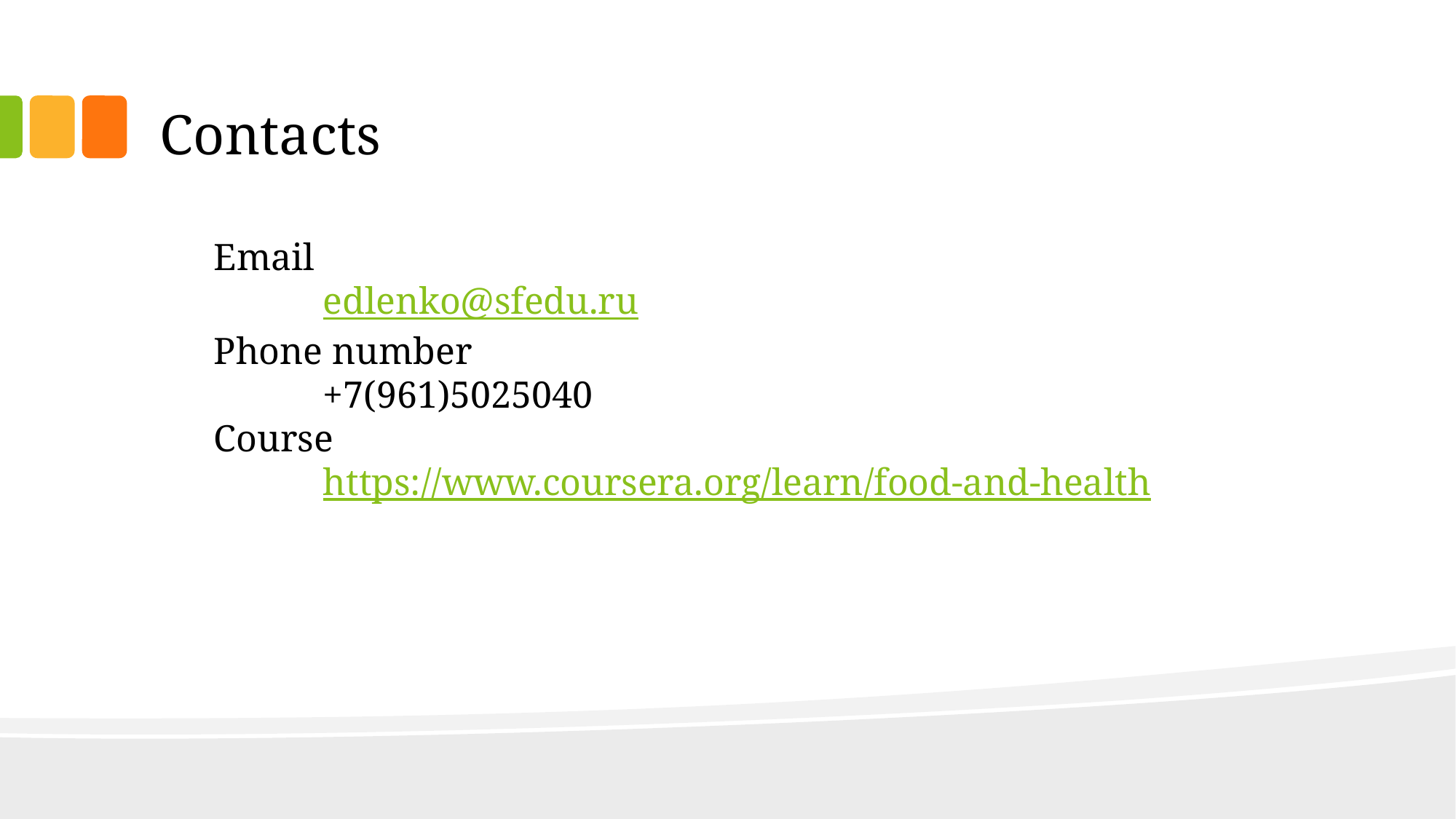

# Contacts
Email
	edlenko@sfedu.ru
Phone number
	+7(961)5025040
Course
	https://www.coursera.org/learn/food-and-health